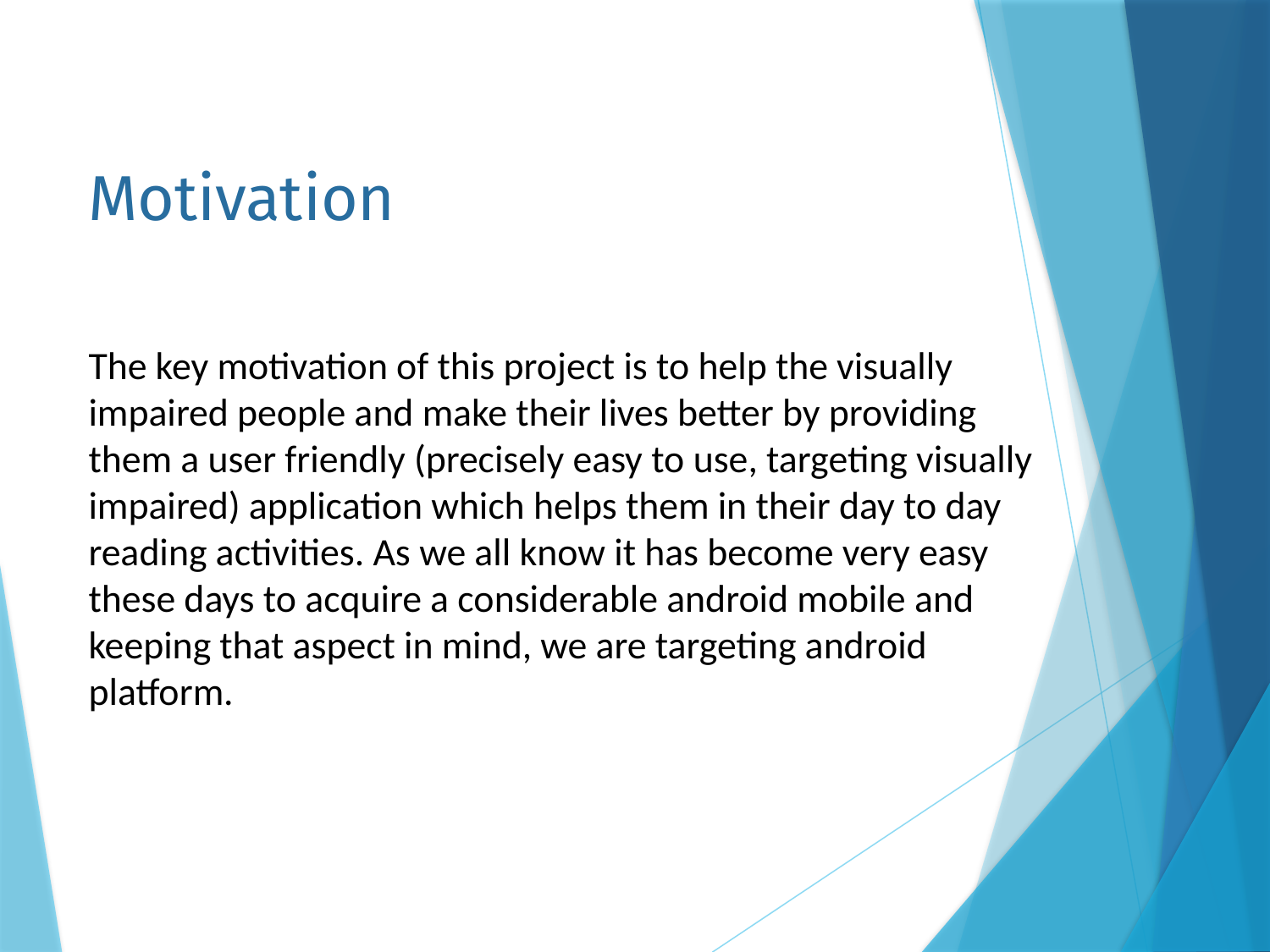

Motivation
The key motivation of this project is to help the visually impaired people and make their lives better by providing them a user friendly (precisely easy to use, targeting visually impaired) application which helps them in their day to day reading activities. As we all know it has become very easy these days to acquire a considerable android mobile and keeping that aspect in mind, we are targeting android platform.